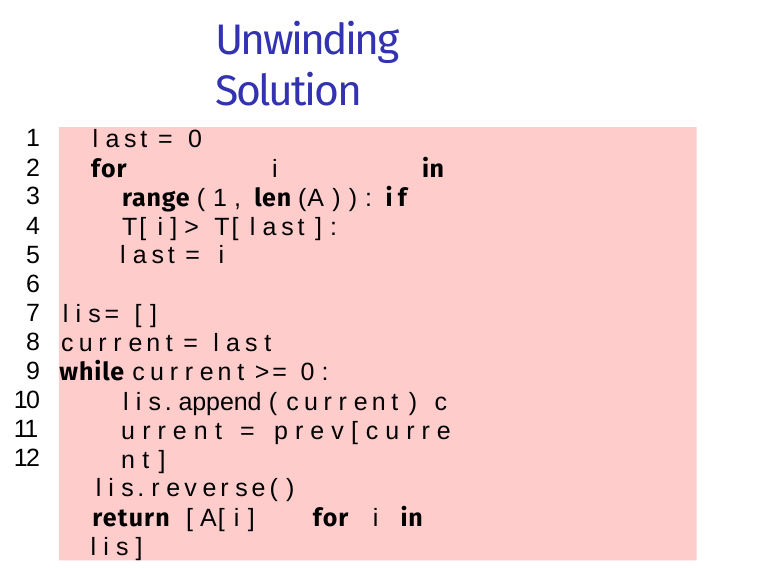

# Unwinding Solution
1
2
3
4
5
6
7
8
9
10
11
12
l a s t = 0
for	i	in range ( 1 , len (A ) ) :  i f T[ i ] > T[ l a s t ] :
l a s t = i

l i s = [ ]
c u r r e n t = l a s t
while c u r r e n t >= 0 :
l i s . append ( c u r r e n t )  c u r r e n t = p r e v [ c u r r e n t ]
l i s . r e v e r s e ( )
return  [ A[ i ]	for	i	in	l i s ]